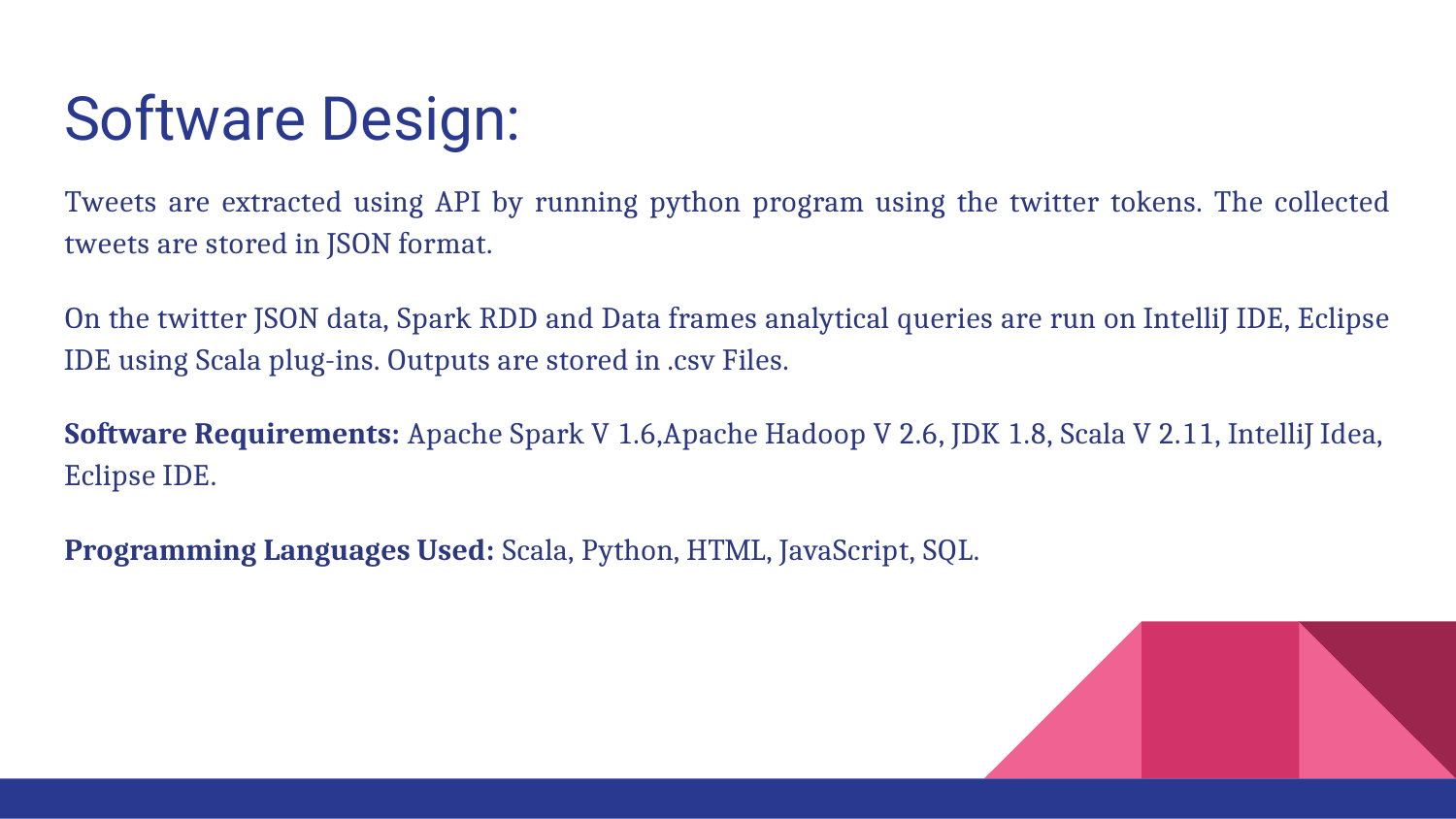

# Software Design:
Tweets are extracted using API by running python program using the twitter tokens. The collected tweets are stored in JSON format.
On the twitter JSON data, Spark RDD and Data frames analytical queries are run on IntelliJ IDE, Eclipse IDE using Scala plug-ins. Outputs are stored in .csv Files.
Software Requirements: Apache Spark V 1.6,Apache Hadoop V 2.6, JDK 1.8, Scala V 2.11, IntelliJ Idea, Eclipse IDE.
Programming Languages Used: Scala, Python, HTML, JavaScript, SQL.